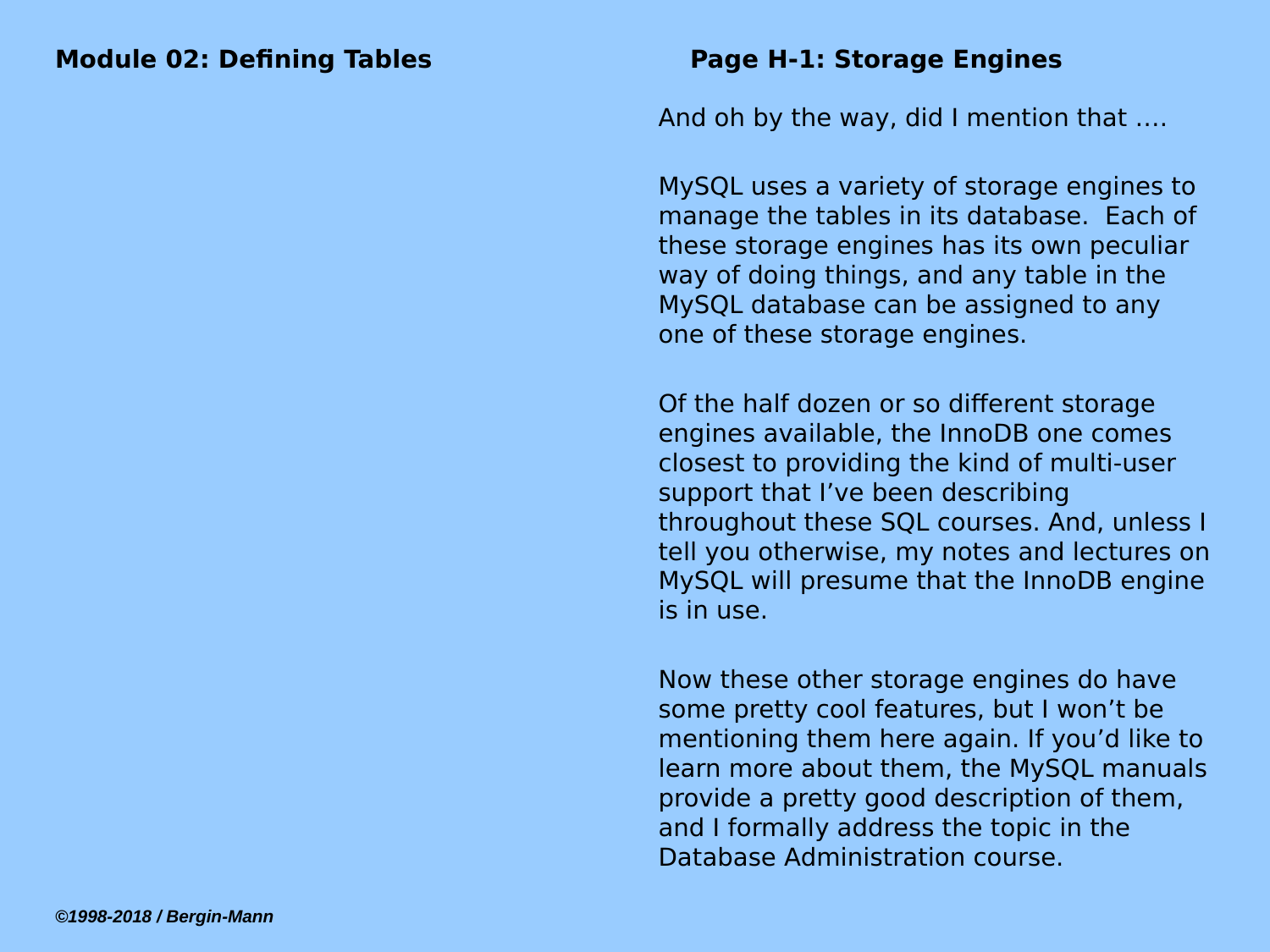

# Module 02: Defining Tables			Page H-1: Storage Engines

And oh by the way, did I mention that ….

MySQL uses a variety of storage engines to manage the tables in its database.  Each of these storage engines has its own peculiar way of doing things, and any table in the MySQL database can be assigned to any one of these storage engines.

Of the half dozen or so different storage engines available, the InnoDB one comes closest to providing the kind of multi-user support that I’ve been describing throughout these SQL courses. And, unless I tell you otherwise, my notes and lectures on MySQL will presume that the InnoDB engine is in use.

Now these other storage engines do have some pretty cool features, but I won’t be mentioning them here again. If you’d like to learn more about them, the MySQL manuals provide a pretty good description of them, and I formally address the topic in the Database Administration course.
©1998-2018 / Bergin-Mann